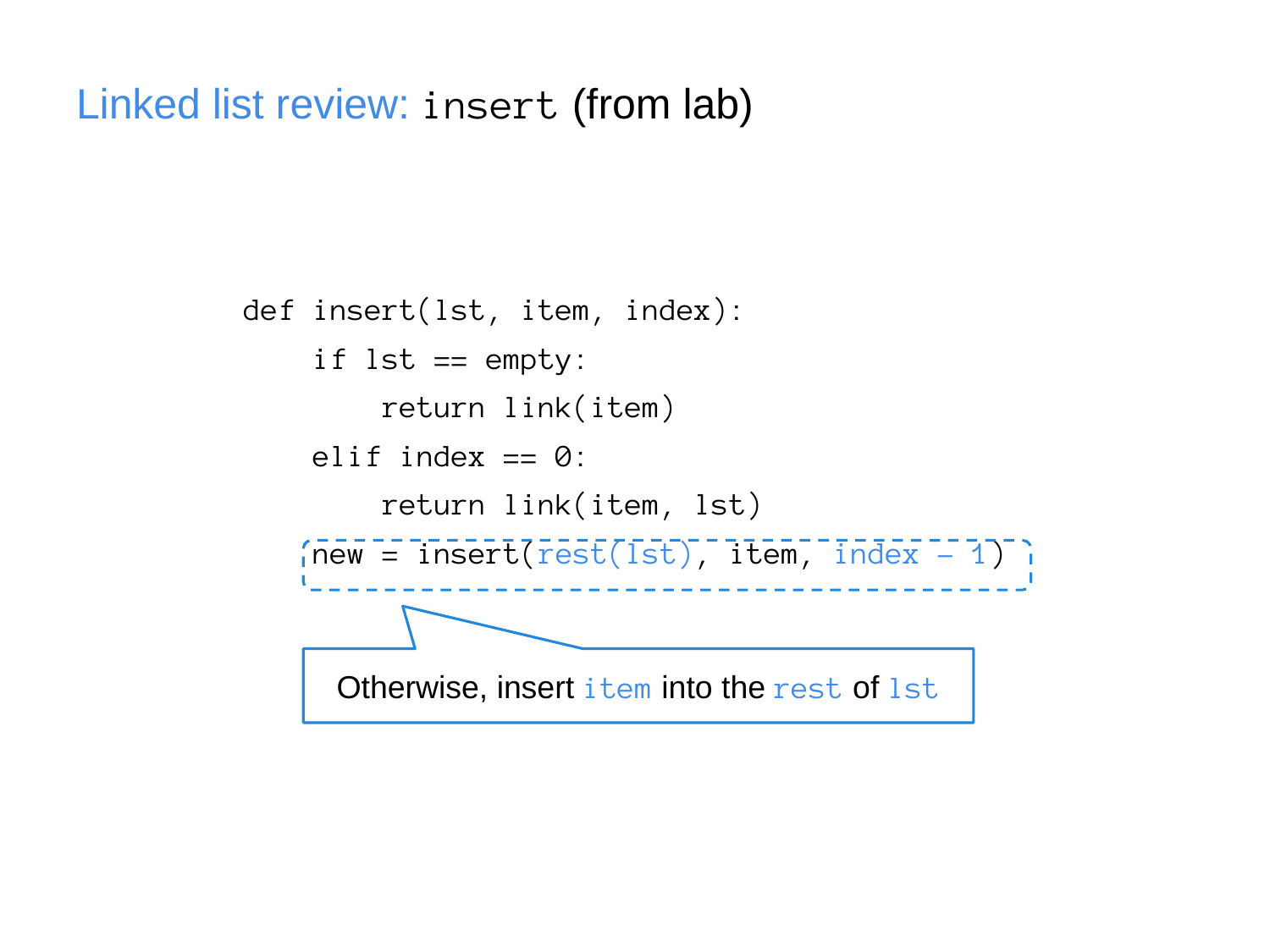

# Linked list review: insert (from lab)
def insert(lst, item, index):
    if lst == empty:
        return link(item)
    elif index == 0:
        return link(item, lst)
    new = insert(rest(lst), item, index - 1)

Otherwise, insert item into the rest of lst